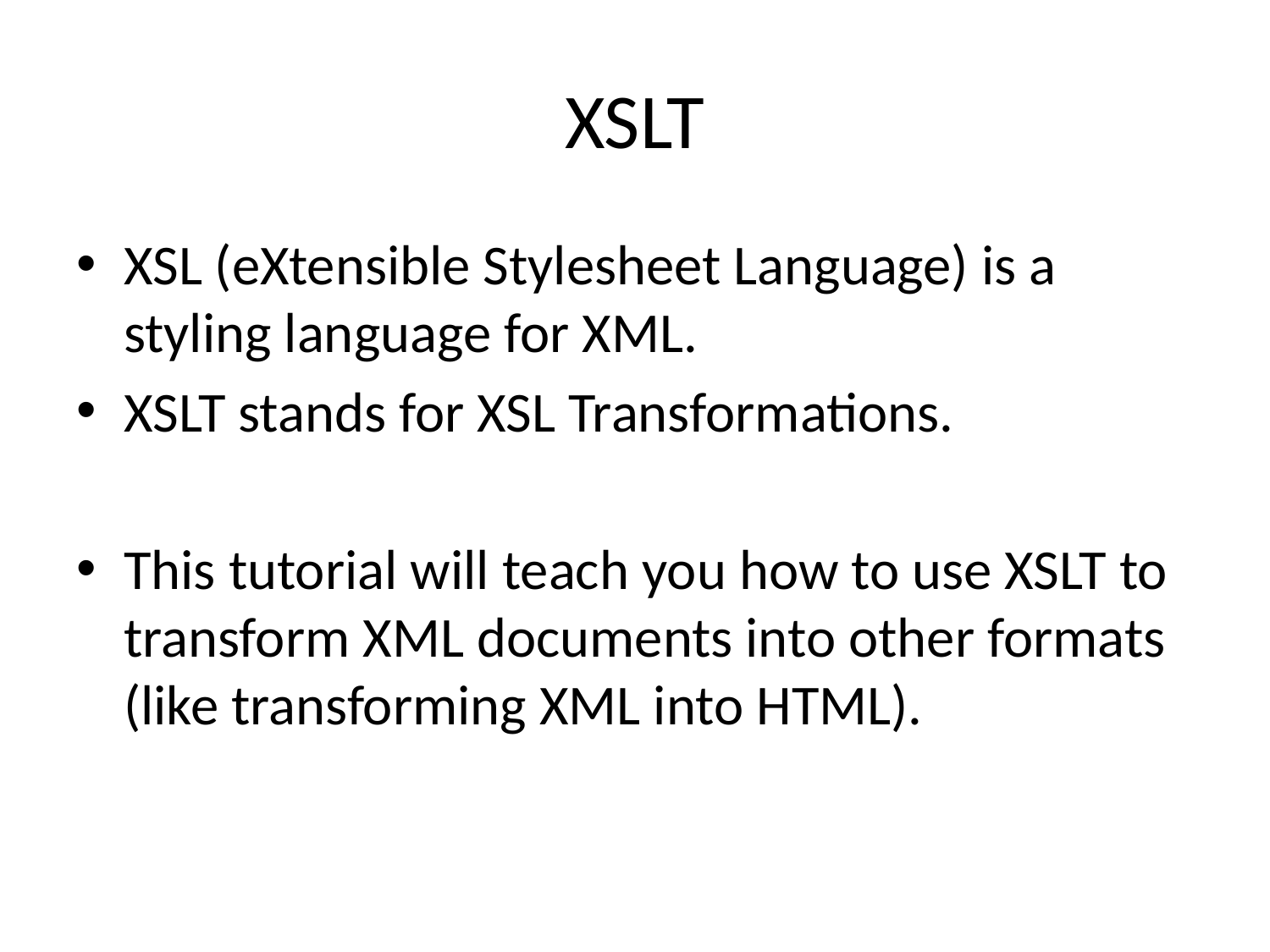

# XSLT
XSL (eXtensible Stylesheet Language) is a styling language for XML.
XSLT stands for XSL Transformations.

This tutorial will teach you how to use XSLT to transform XML documents into other formats (like transforming XML into HTML).